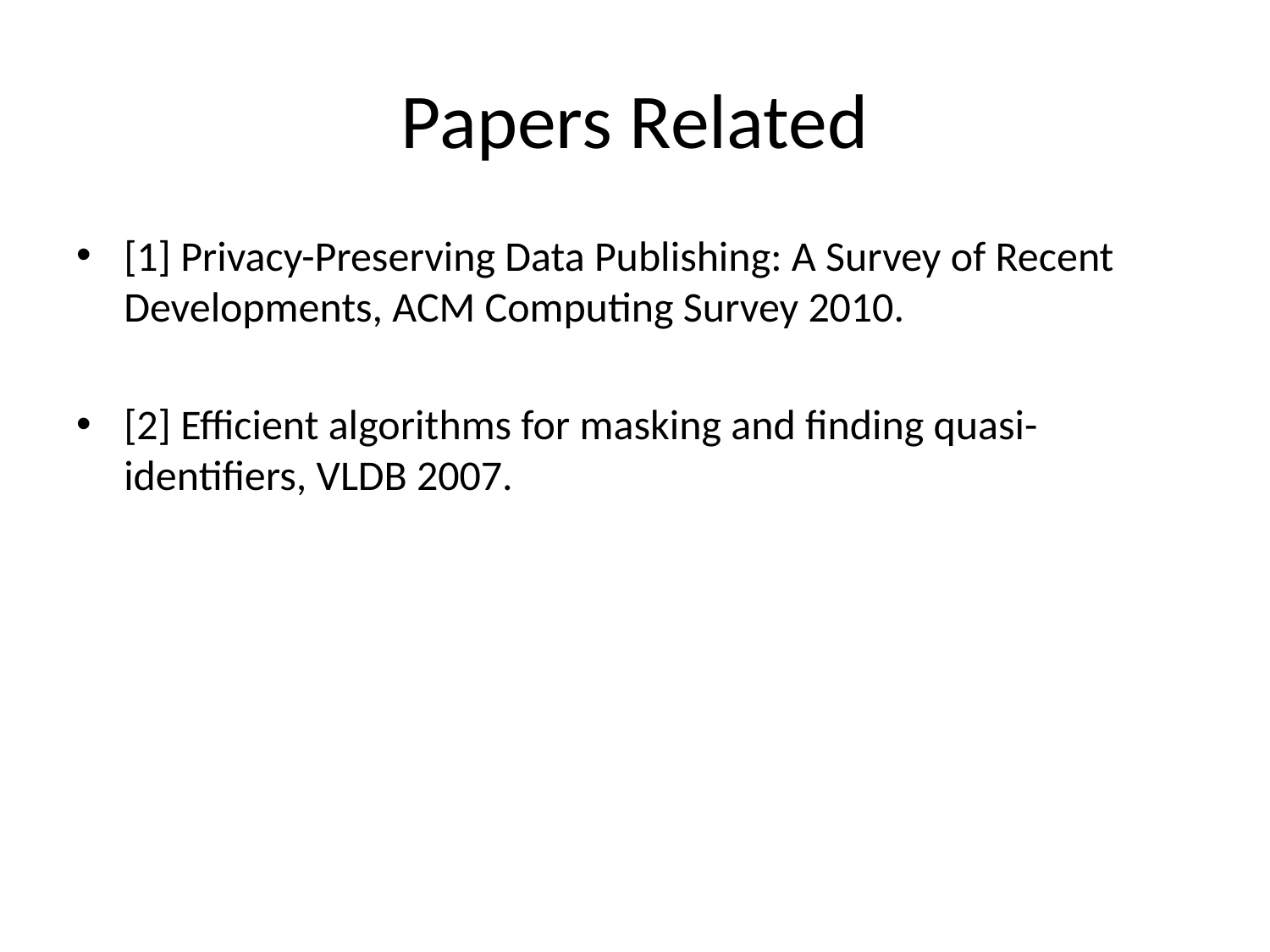

# Papers Related
[1] Privacy-Preserving Data Publishing: A Survey of Recent Developments, ACM Computing Survey 2010.

[2] Efficient algorithms for masking and finding quasi-identifiers, VLDB 2007.